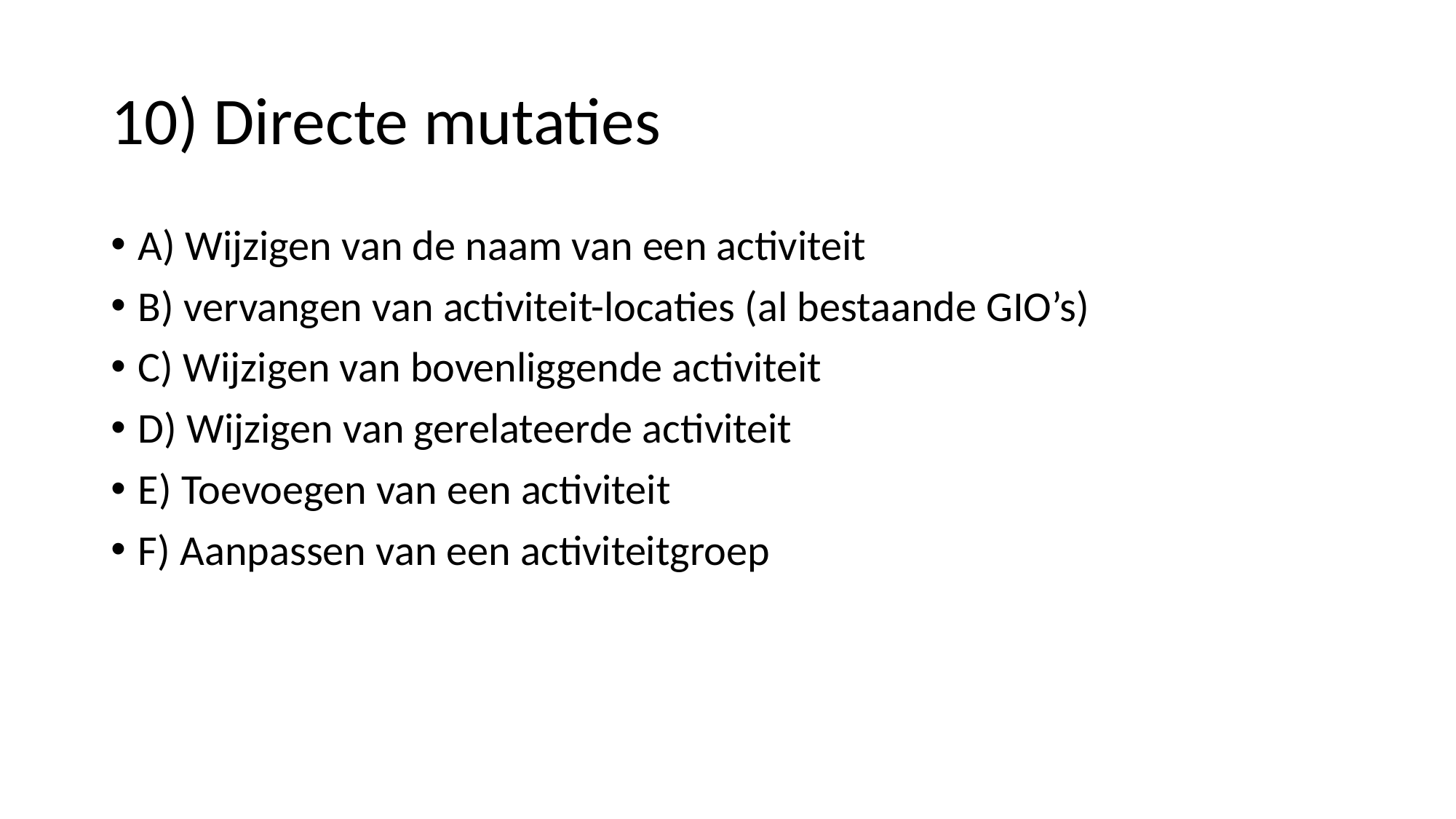

# 10) Directe mutaties
A) Wijzigen van de naam van een activiteit
B) vervangen van activiteit-locaties (al bestaande GIO’s)
C) Wijzigen van bovenliggende activiteit
D) Wijzigen van gerelateerde activiteit
E) Toevoegen van een activiteit
F) Aanpassen van een activiteitgroep